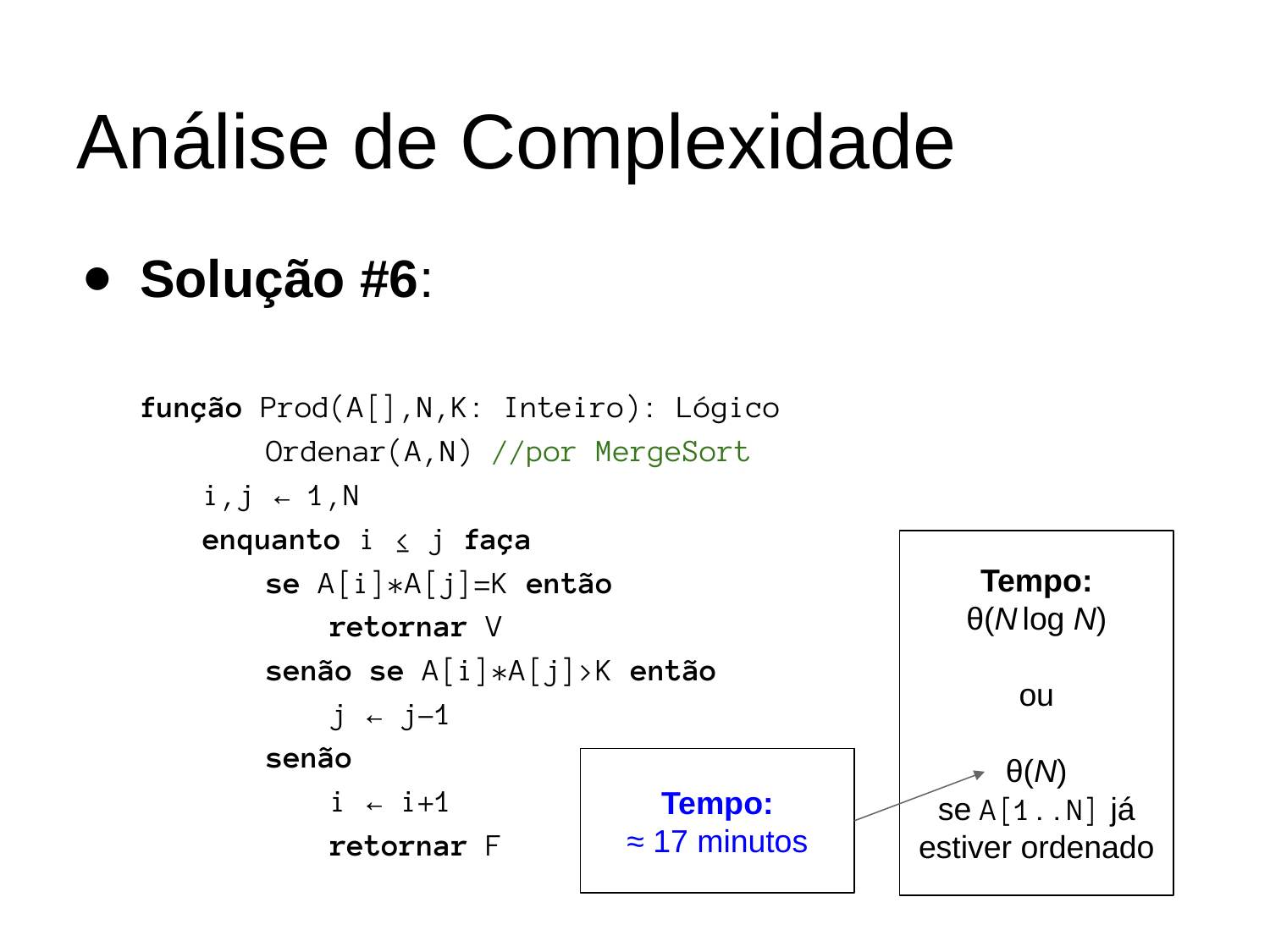

# Análise de Complexidade
Solução #6:

função Prod(A[],N,K: Inteiro): Lógico
	Ordenar(A,N) //por MergeSort
i,j ← 1,N
enquanto i ≤ j faça
	se A[i]*A[j]=K então
retornar V
senão se A[i]*A[j]>K então
	j ← j-1
senão
	i ← i+1
		retornar F
Tempo:
θ(N log N)

ou

θ(N)
se A[1..N] já estiver ordenado
Tempo:
≈ 17 minutos